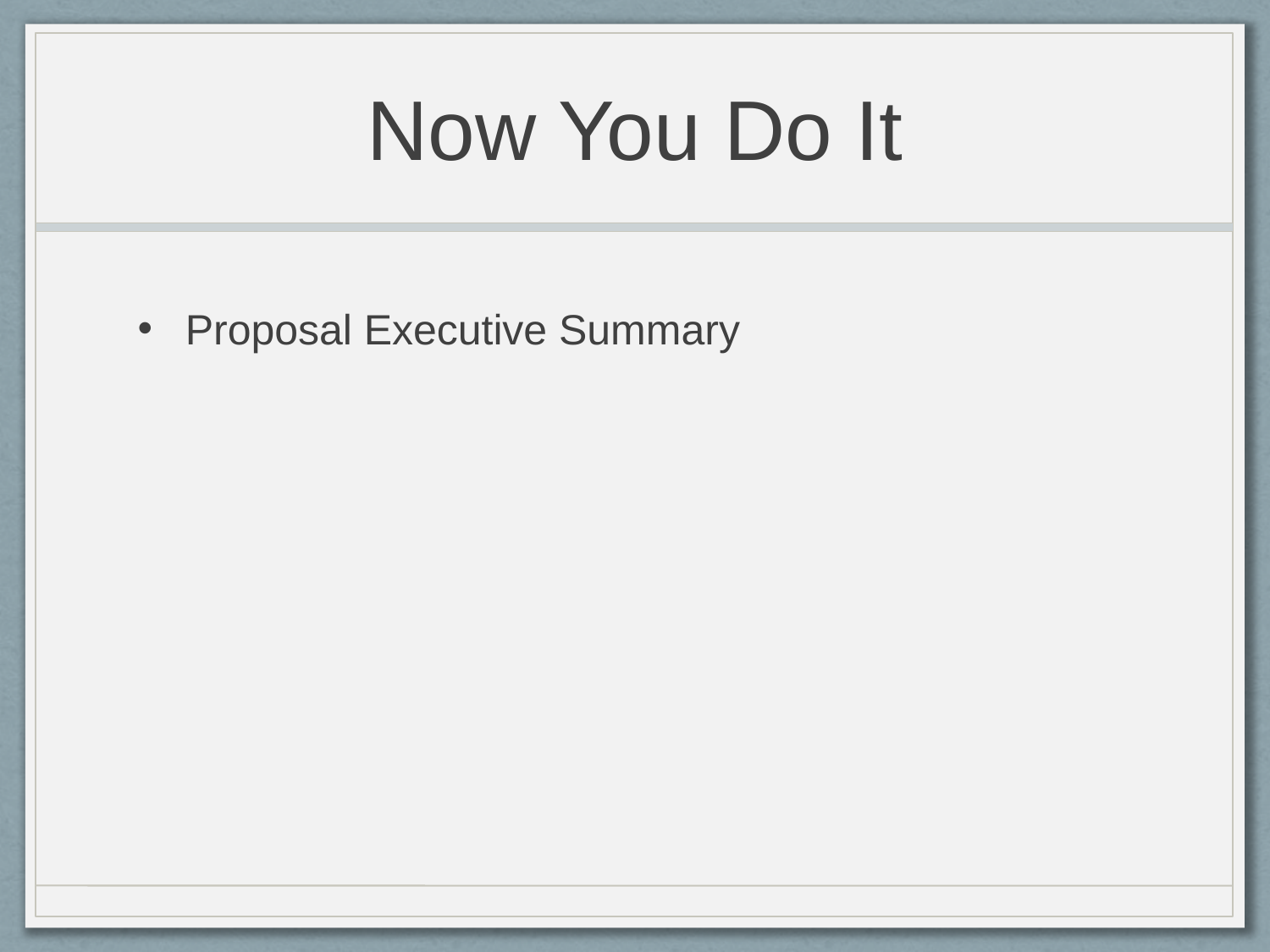

# Now You Do It
Proposal Executive Summary